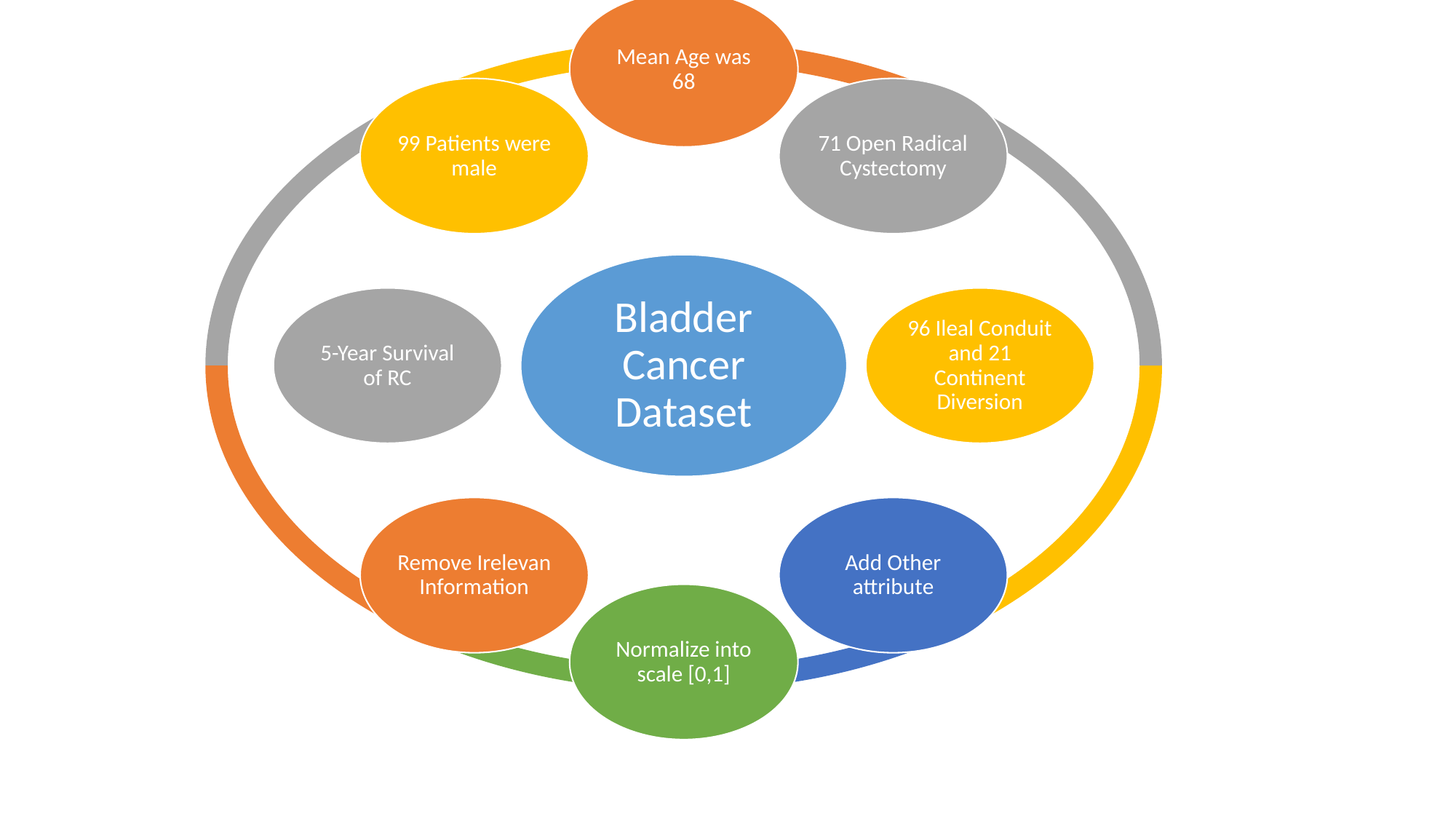

Bladder Cancer Dataset
Mean Age was 68
71 Open Radical Cystectomy
96 Ileal Conduit and 21 Continent Diversion
Add Other attribute
Normalize into scale [0,1]
Remove Irelevan Information
5-Year Survival of RC
99 Patients were male
#